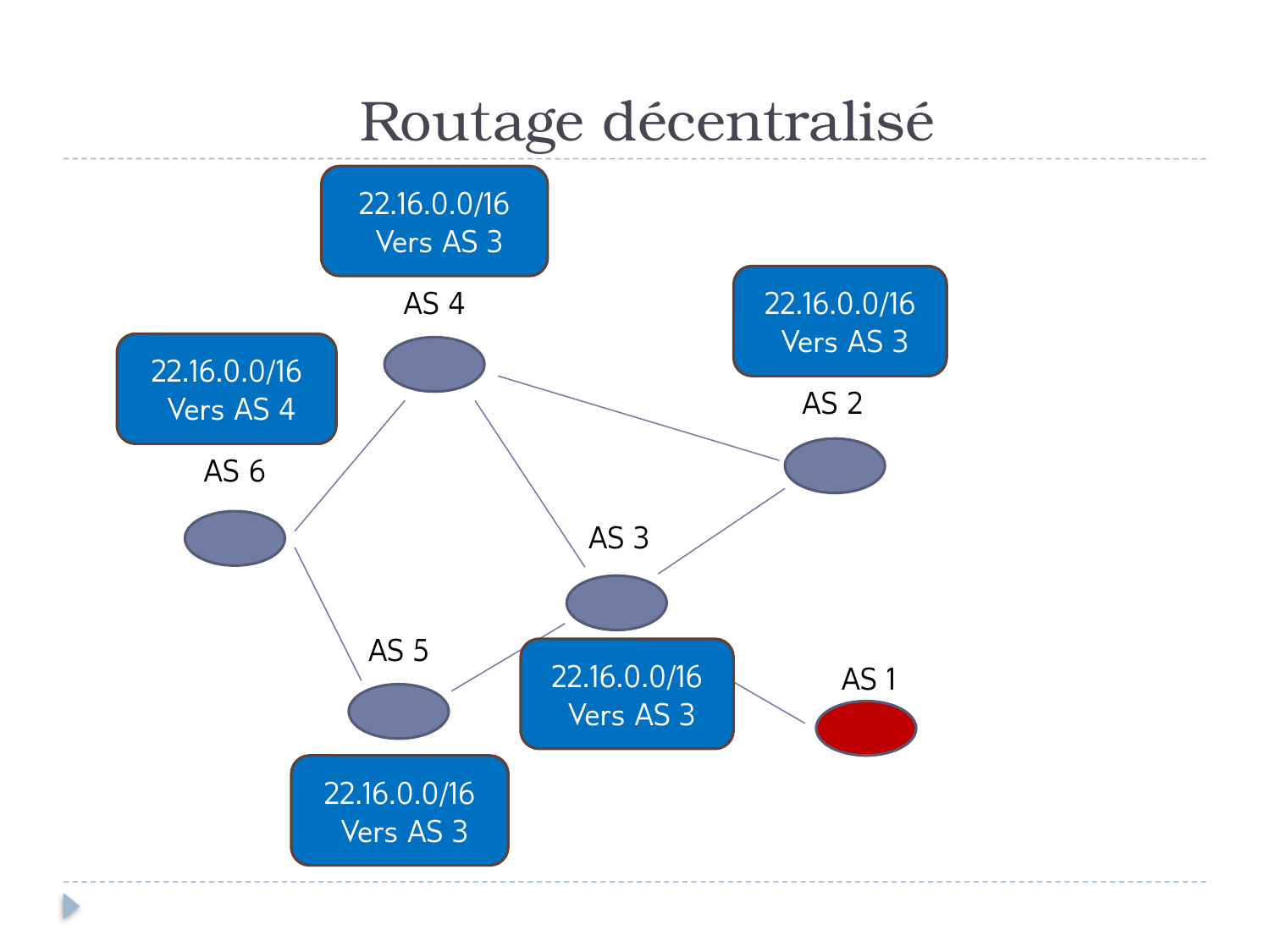

# Routage décentralisé
22.16.0.0/16
 Vers AS 3
22.16.0.0/16
 Vers AS 3
AS 4
22.16.0.0/16
 Vers AS 4

AS 2

AS 6

AS 3

AS 5
22.16.0.0/16
 Vers AS 3
AS 1

22.16.0.0/16
 Vers AS 3